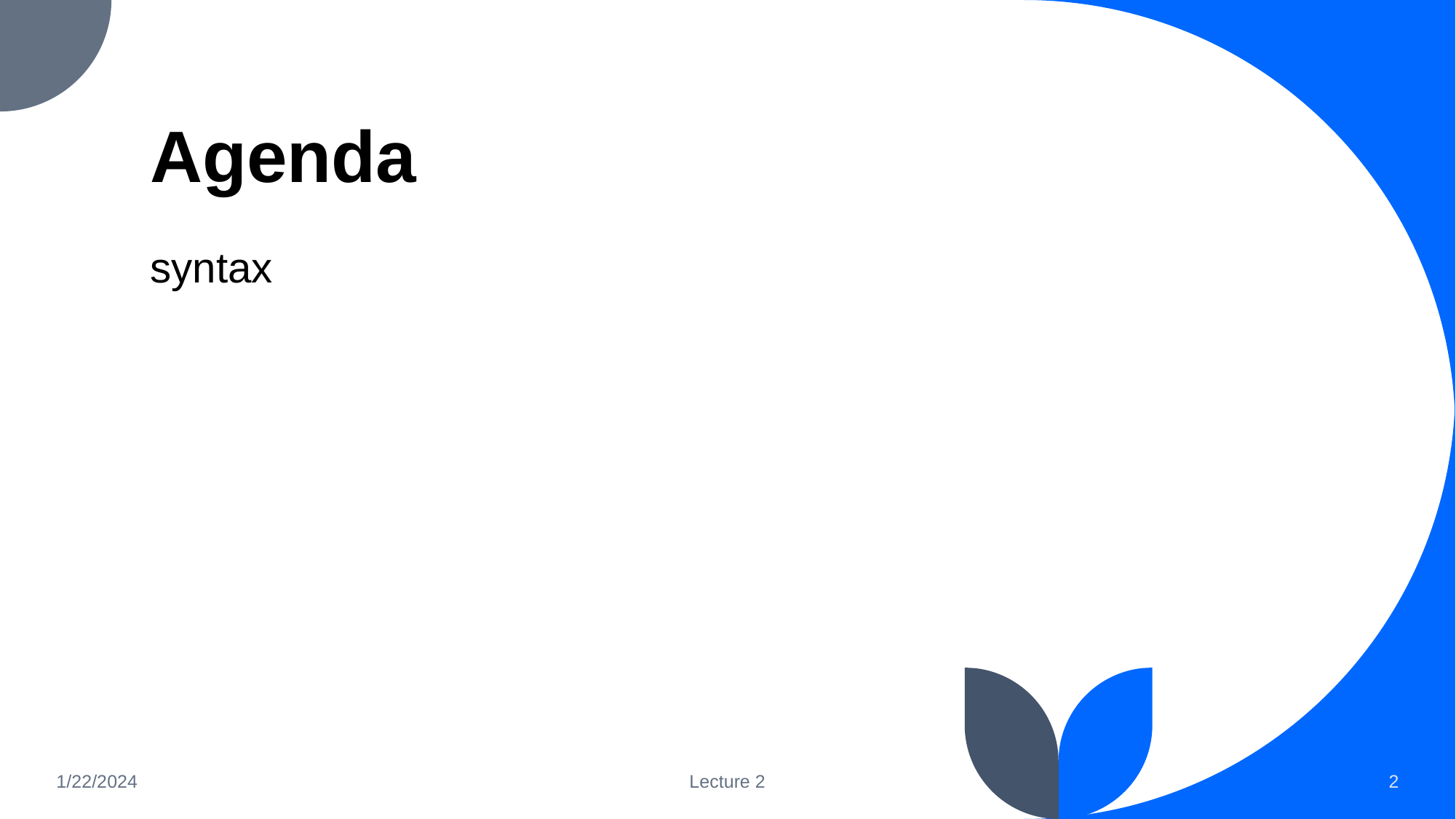

# Agenda
syntax

1/22/2024
Lecture 2
2